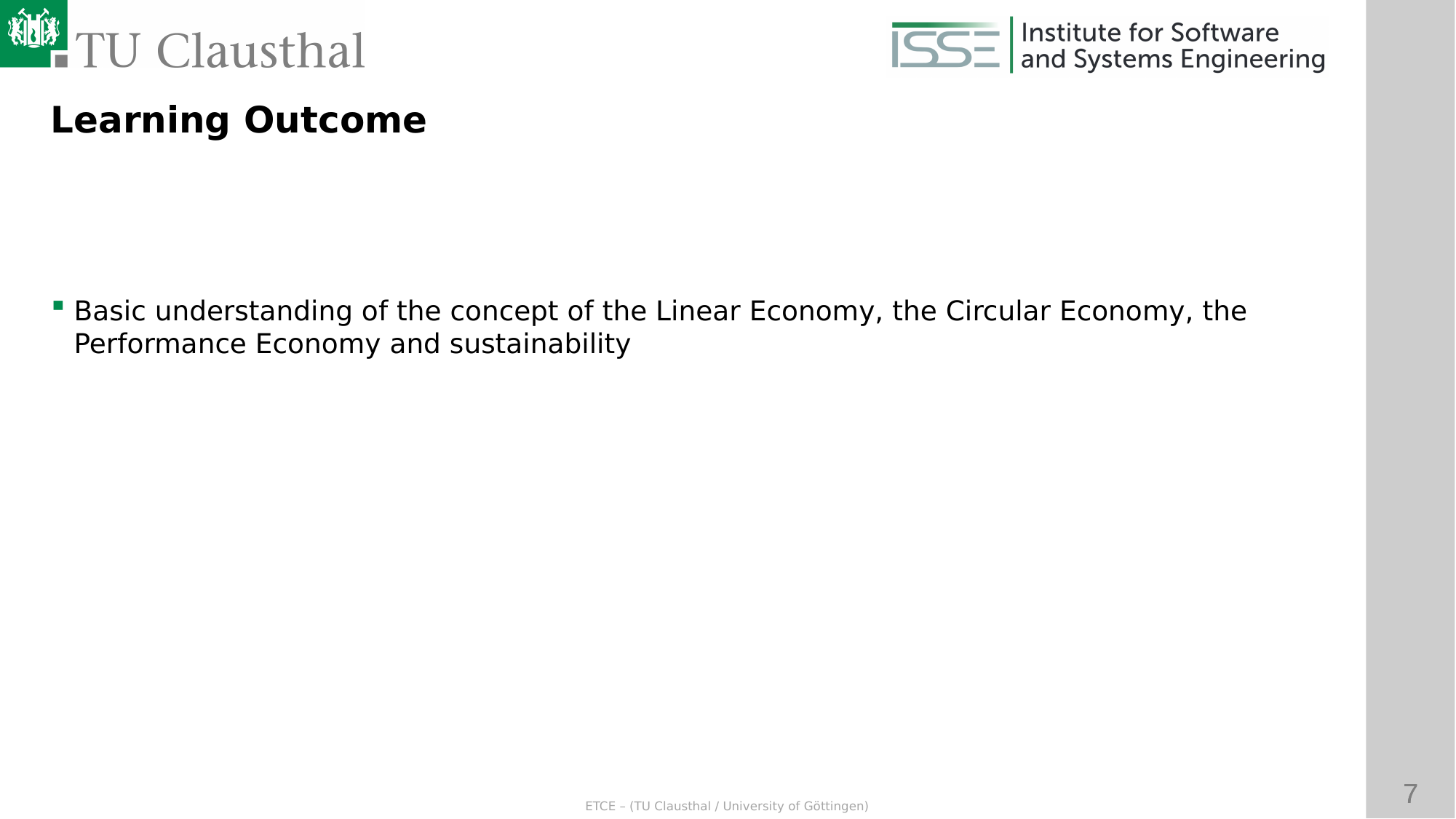

Learning Outcome
Basic understanding of the concept of the Linear Economy, the Circular Economy, the Performance Economy and sustainability